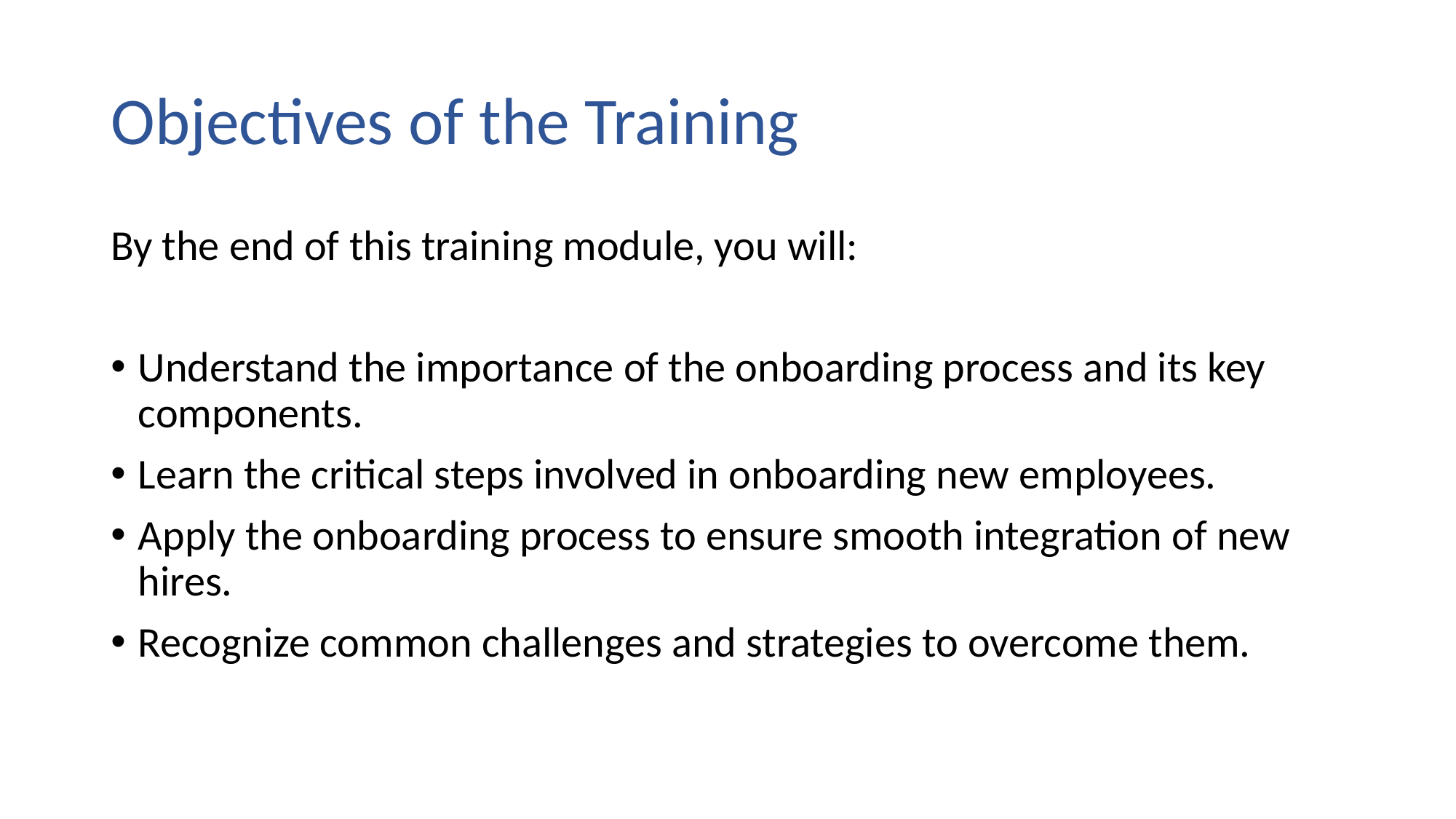

# Objectives of the Training
By the end of this training module, you will:

Understand the importance of the onboarding process and its key components.
Learn the critical steps involved in onboarding new employees.
Apply the onboarding process to ensure smooth integration of new hires.
Recognize common challenges and strategies to overcome them.